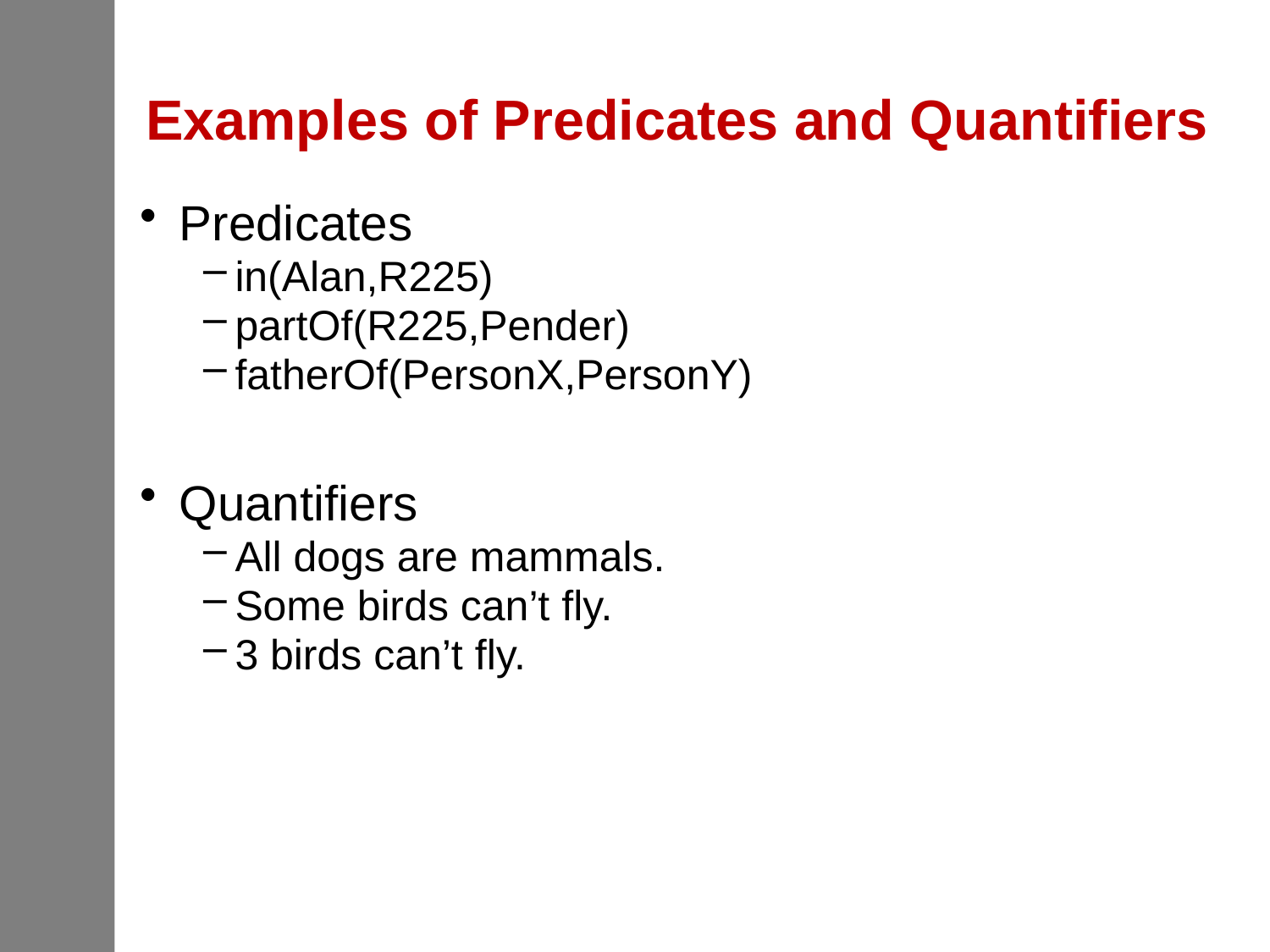

# Examples of Predicates and Quantifiers
Predicates
in(Alan,R225)
partOf(R225,Pender)
fatherOf(PersonX,PersonY)

Quantifiers
All dogs are mammals.
Some birds can’t fly.
3 birds can’t fly.